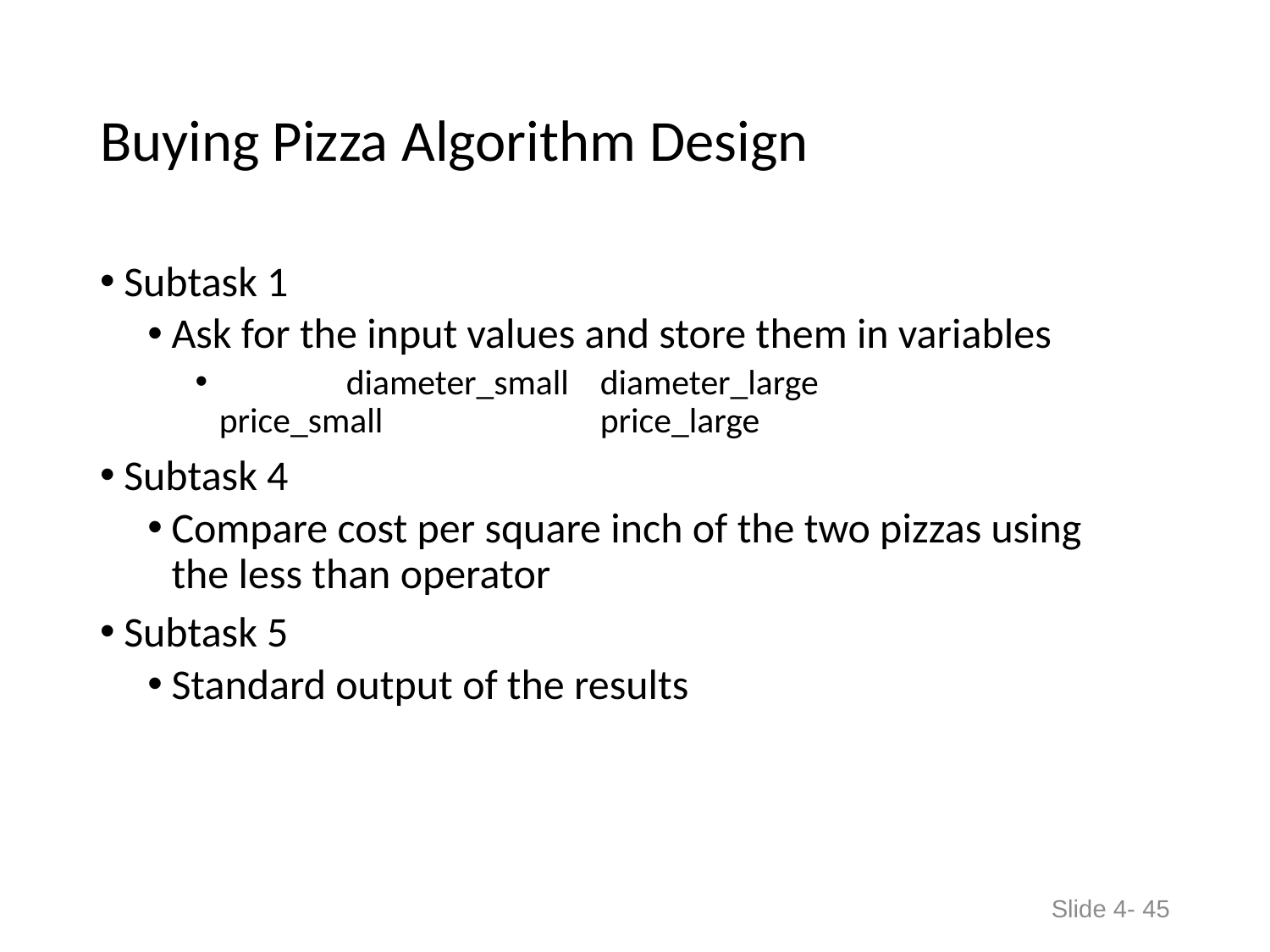

# Buying Pizza Algorithm Design
Subtask 1
Ask for the input values and store them in variables
	diameter_small	diameter_large
price_small		price_large
Subtask 4
Compare cost per square inch of the two pizzas using
the less than operator
Subtask 5
Standard output of the results
Slide 4- 45